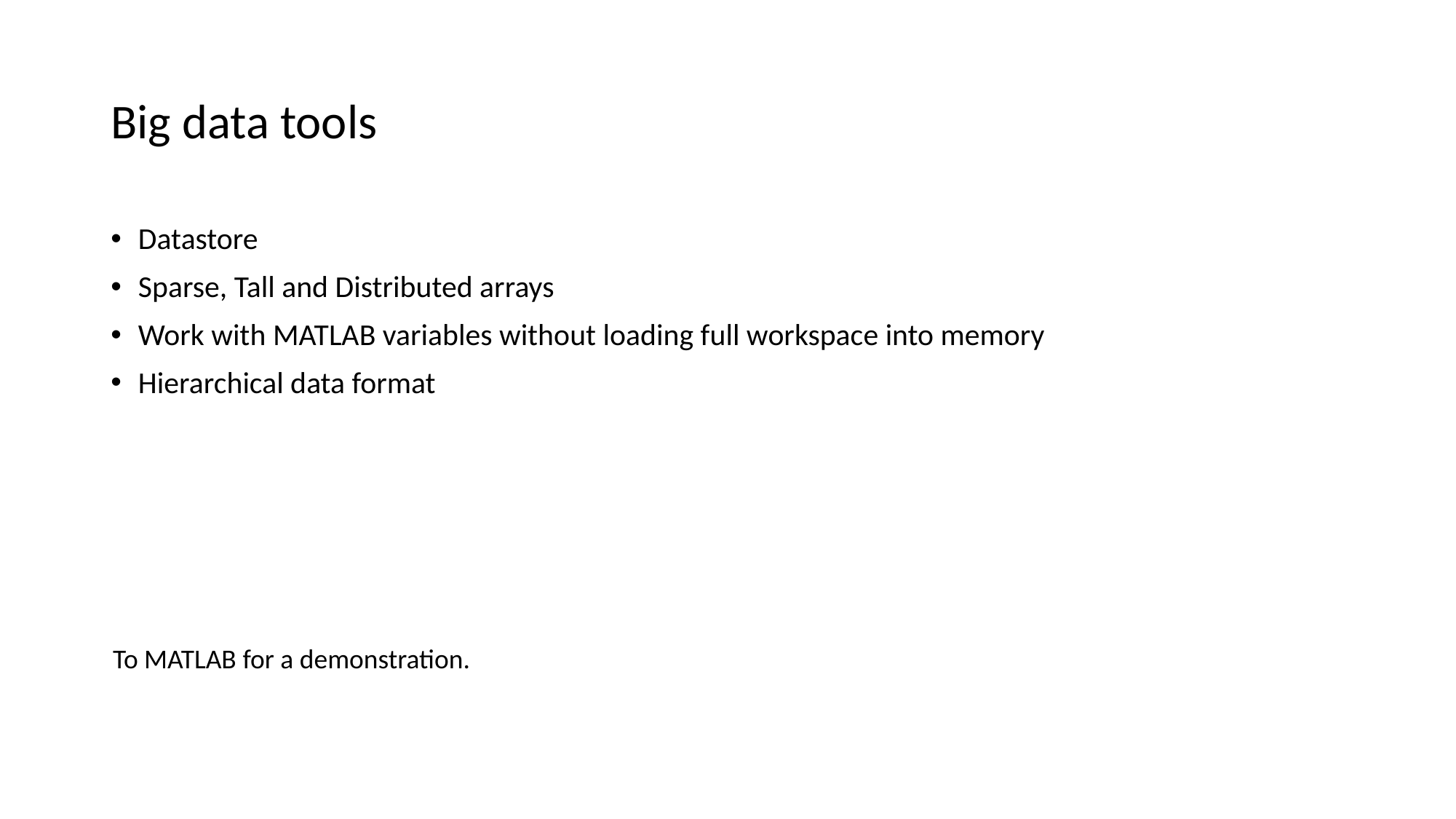

# Big data tools
Datastore
Sparse, Tall and Distributed arrays
Work with MATLAB variables without loading full workspace into memory
Hierarchical data format

To MATLAB for a demonstration.